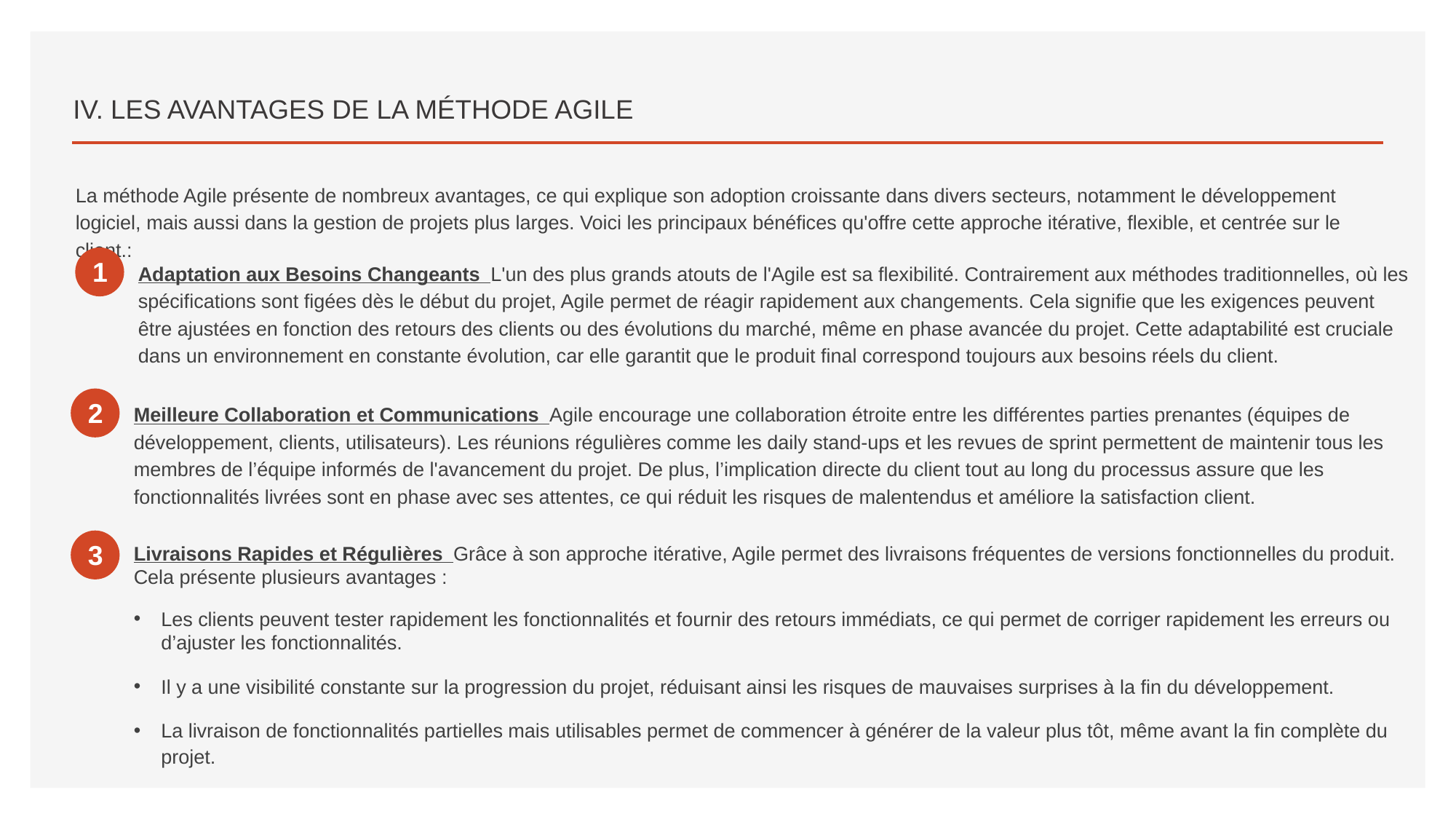

# IV. LES AVANTAGES DE LA MÉTHODE AGILE
La méthode Agile présente de nombreux avantages, ce qui explique son adoption croissante dans divers secteurs, notamment le développement logiciel, mais aussi dans la gestion de projets plus larges. Voici les principaux bénéfices qu'offre cette approche itérative, flexible, et centrée sur le client.:

1
Adaptation aux Besoins Changeants  L'un des plus grands atouts de l'Agile est sa flexibilité. Contrairement aux méthodes traditionnelles, où les spécifications sont figées dès le début du projet, Agile permet de réagir rapidement aux changements. Cela signifie que les exigences peuvent être ajustées en fonction des retours des clients ou des évolutions du marché, même en phase avancée du projet. Cette adaptabilité est cruciale dans un environnement en constante évolution, car elle garantit que le produit final correspond toujours aux besoins réels du client.

2
Meilleure Collaboration et Communications  Agile encourage une collaboration étroite entre les différentes parties prenantes (équipes de développement, clients, utilisateurs). Les réunions régulières comme les daily stand-ups et les revues de sprint permettent de maintenir tous les membres de l’équipe informés de l'avancement du projet. De plus, l’implication directe du client tout au long du processus assure que les fonctionnalités livrées sont en phase avec ses attentes, ce qui réduit les risques de malentendus et améliore la satisfaction client.

3
Livraisons Rapides et Régulières  Grâce à son approche itérative, Agile permet des livraisons fréquentes de versions fonctionnelles du produit. Cela présente plusieurs avantages :
Les clients peuvent tester rapidement les fonctionnalités et fournir des retours immédiats, ce qui permet de corriger rapidement les erreurs ou d’ajuster les fonctionnalités.
Il y a une visibilité constante sur la progression du projet, réduisant ainsi les risques de mauvaises surprises à la fin du développement.
La livraison de fonctionnalités partielles mais utilisables permet de commencer à générer de la valeur plus tôt, même avant la fin complète du projet.